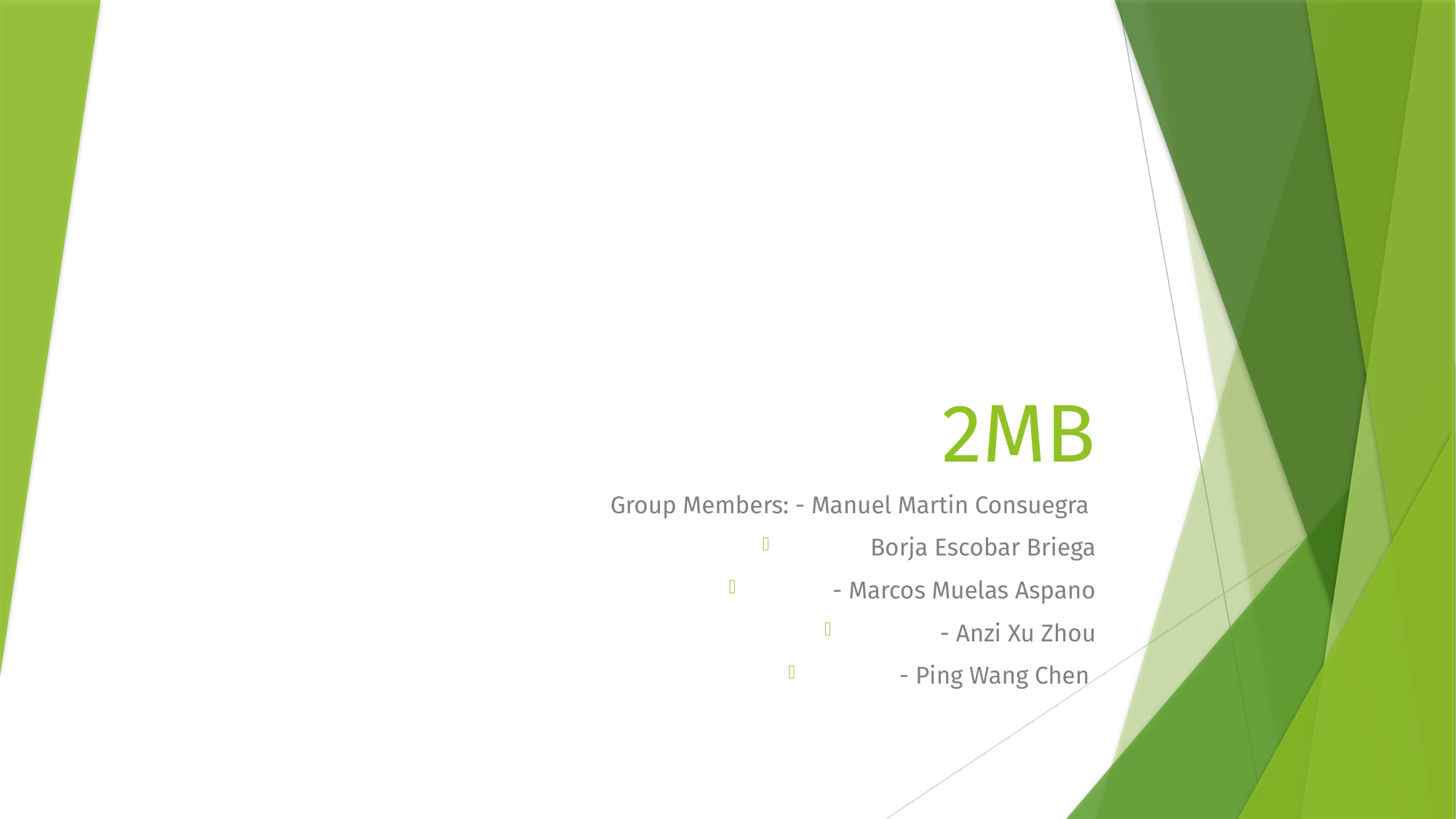

# 2MB
Group Members: - Manuel Martin Consuegra
Borja Escobar Briega
- Marcos Muelas Aspano
- Anzi Xu Zhou
- Ping Wang Chen